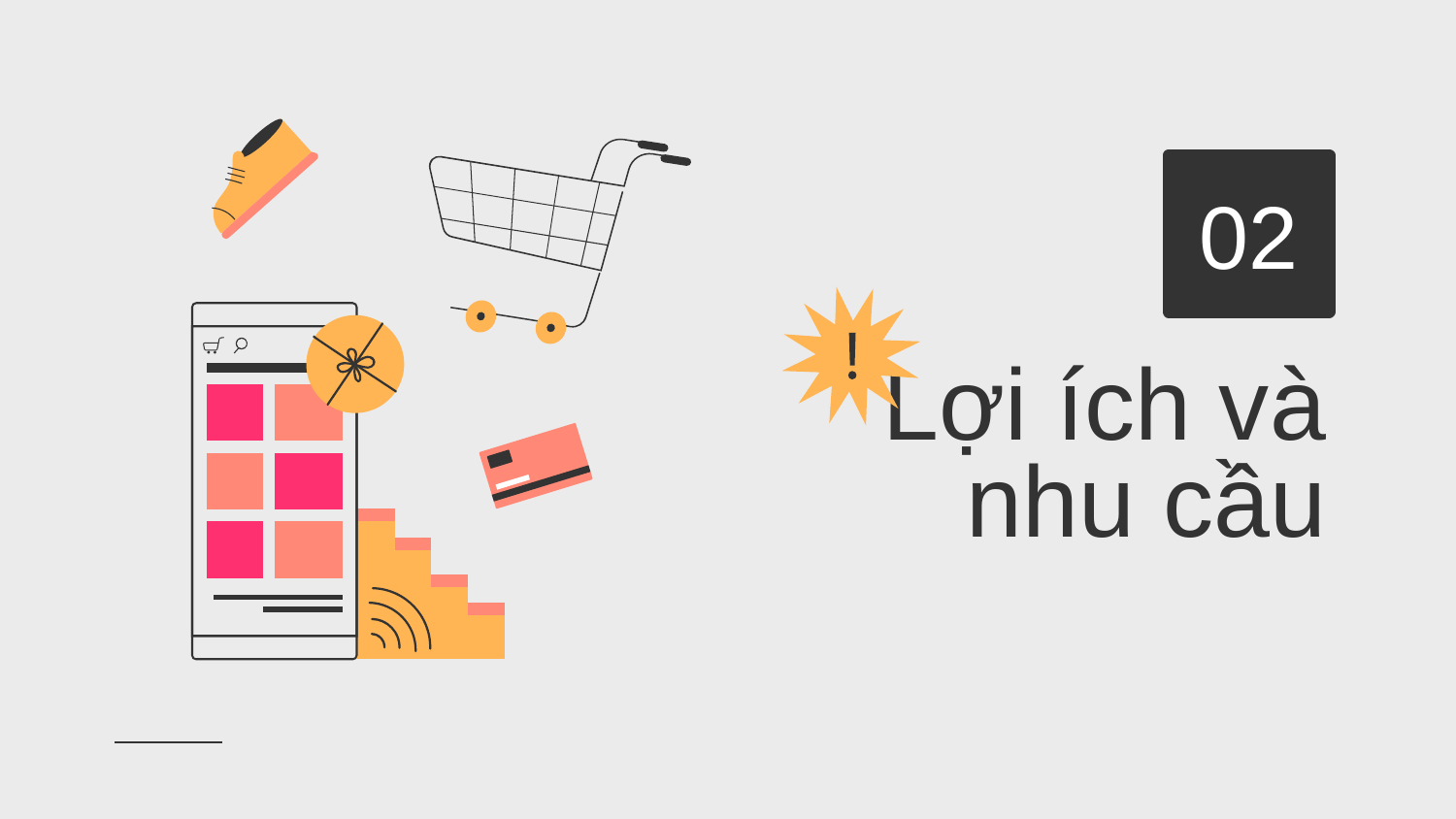

02

# Lợi ích và nhu cầu